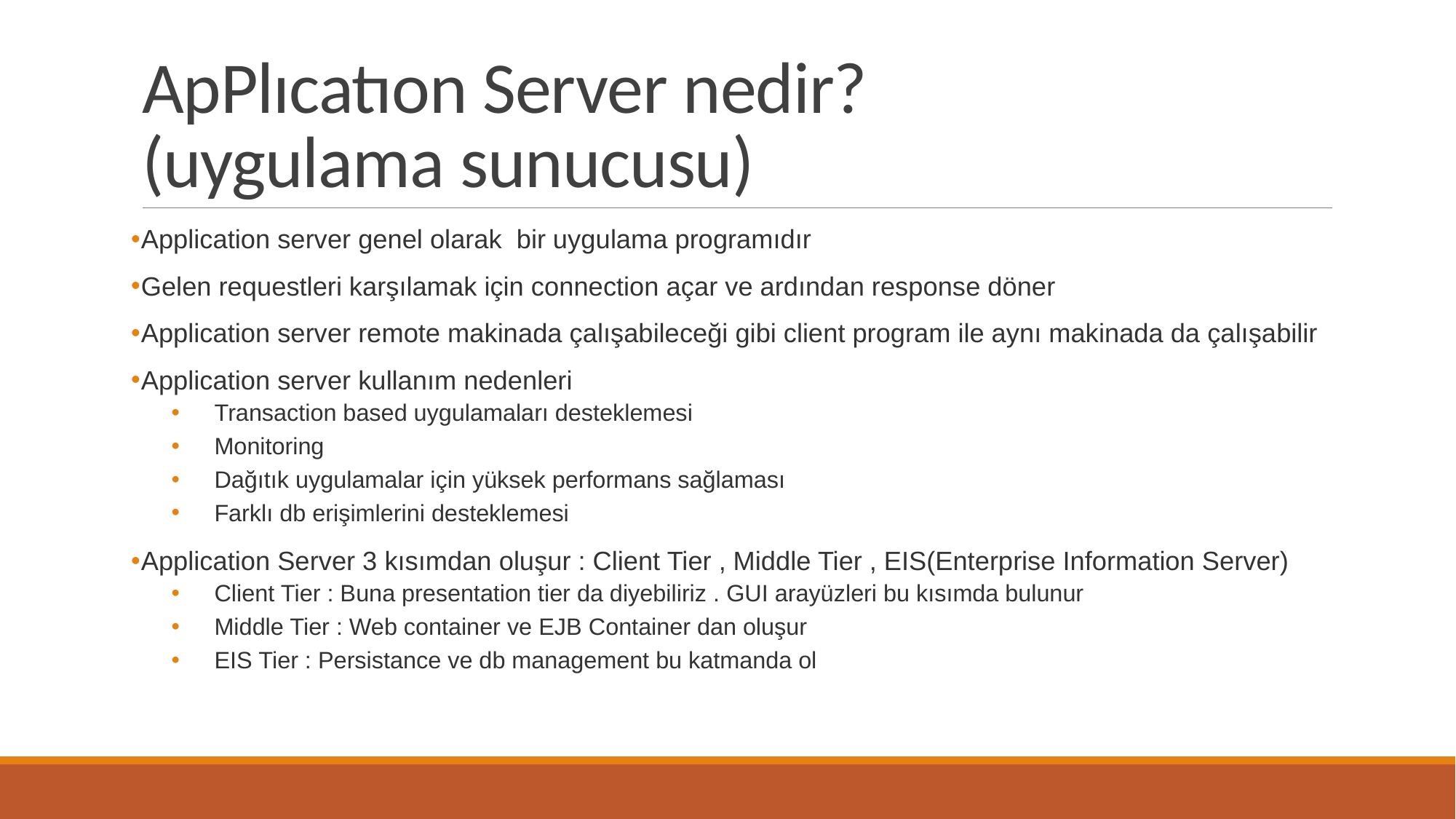

# ApPlıcatıon Server nedir? (uygulama sunucusu)
Application server genel olarak  bir uygulama programıdır
Gelen requestleri karşılamak için connection açar ve ardından response döner
Application server remote makinada çalışabileceği gibi client program ile aynı makinada da çalışabilir
Application server kullanım nedenleri
Transaction based uygulamaları desteklemesi
Monitoring
Dağıtık uygulamalar için yüksek performans sağlaması
Farklı db erişimlerini desteklemesi
Application Server 3 kısımdan oluşur : Client Tier , Middle Tier , EIS(Enterprise Information Server)
Client Tier : Buna presentation tier da diyebiliriz . GUI arayüzleri bu kısımda bulunur
Middle Tier : Web container ve EJB Container dan oluşur
EIS Tier : Persistance ve db management bu katmanda ol